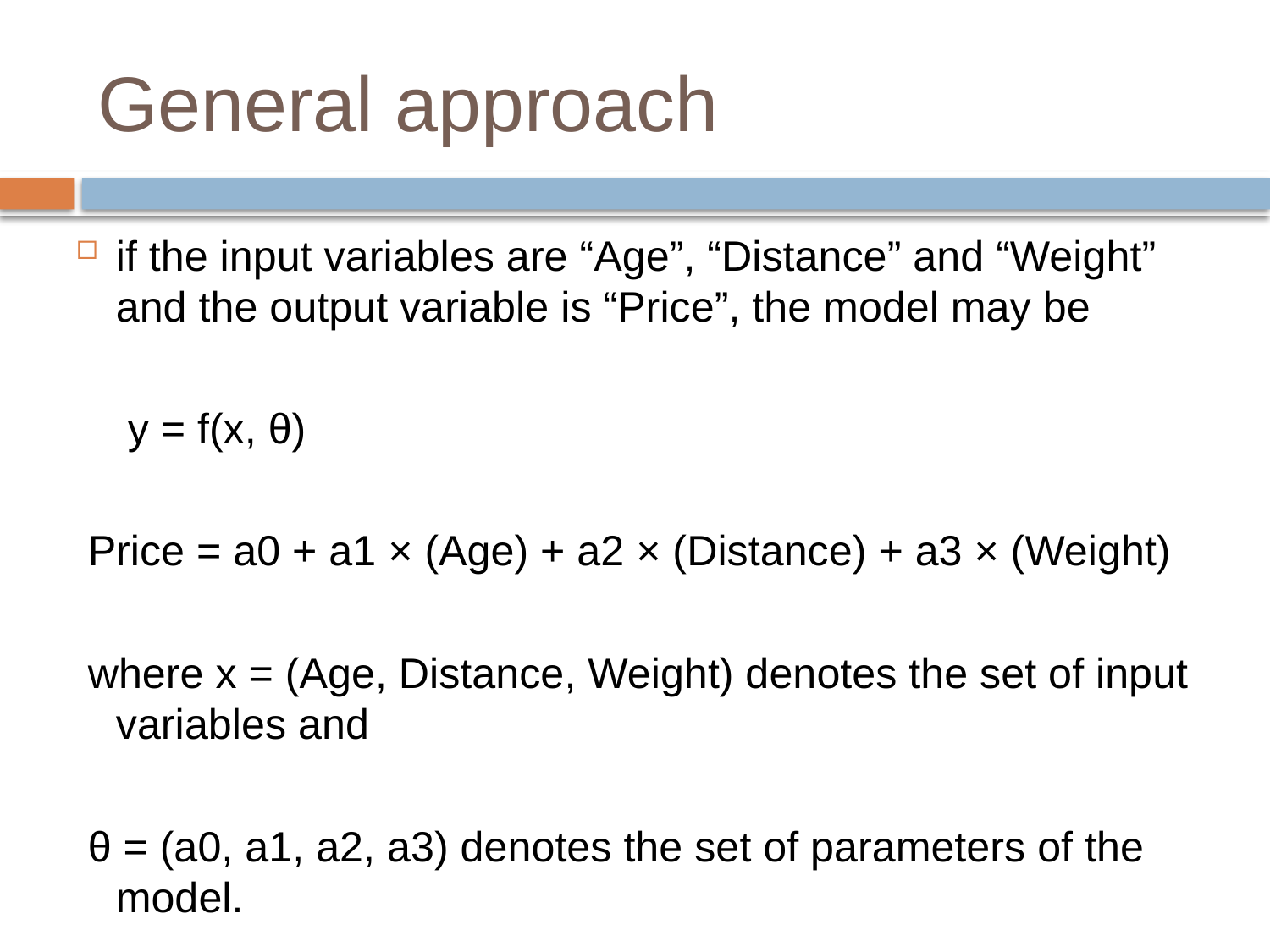

# General approach
if the input variables are “Age”, “Distance” and “Weight” and the output variable is “Price”, the model may be

				 y = f(x, θ)

 Price = a0 + a1 × (Age) + a2 × (Distance) + a3 × (Weight)

 where x = (Age, Distance, Weight) denotes the set of input variables and

 θ = (a0, a1, a2, a3) denotes the set of parameters of the model.